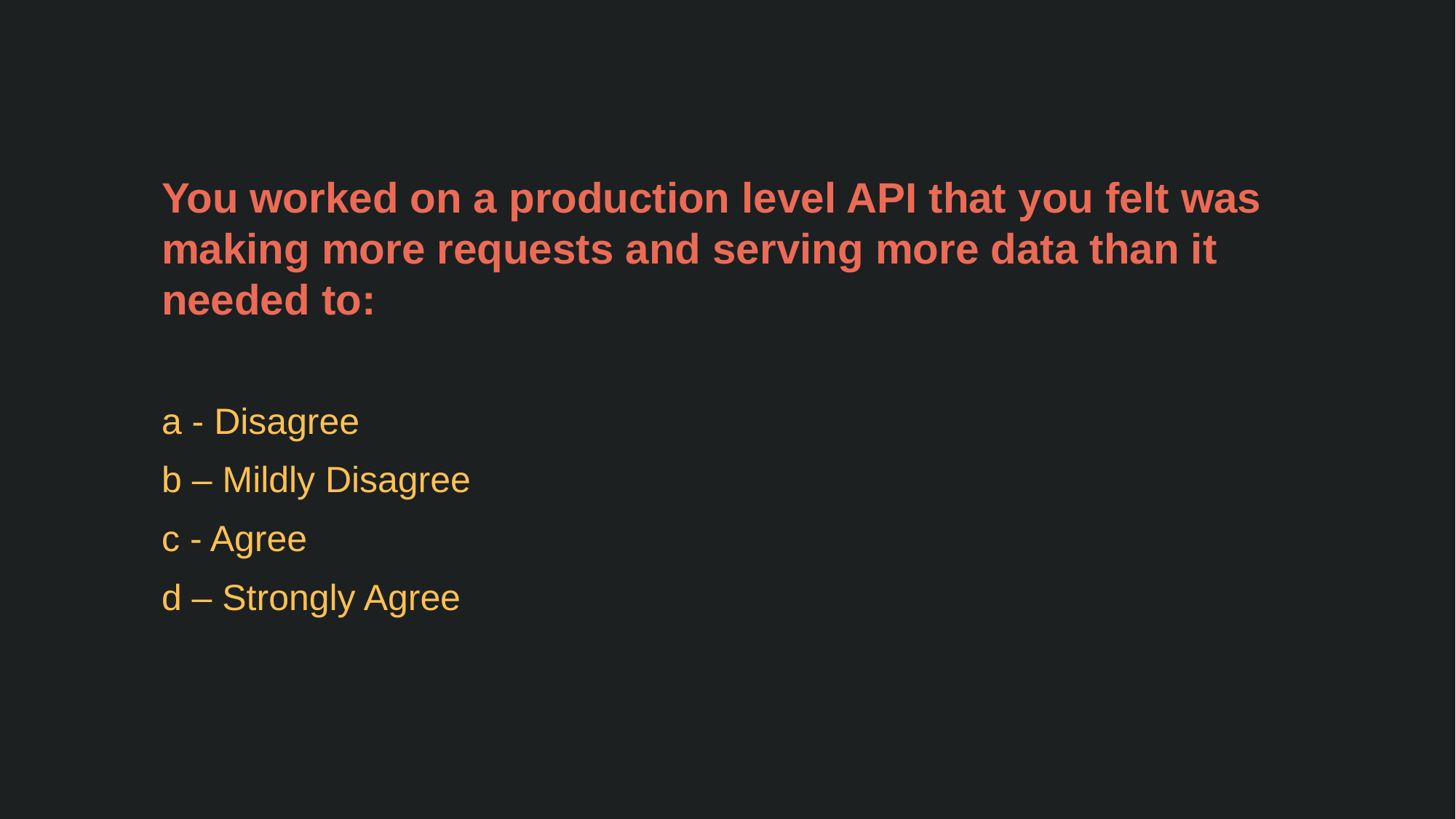

You worked on a production level API that you felt was making more requests and serving more data than it needed to:

a - Disagree
b – Mildly Disagree
c - Agree
d – Strongly Agree